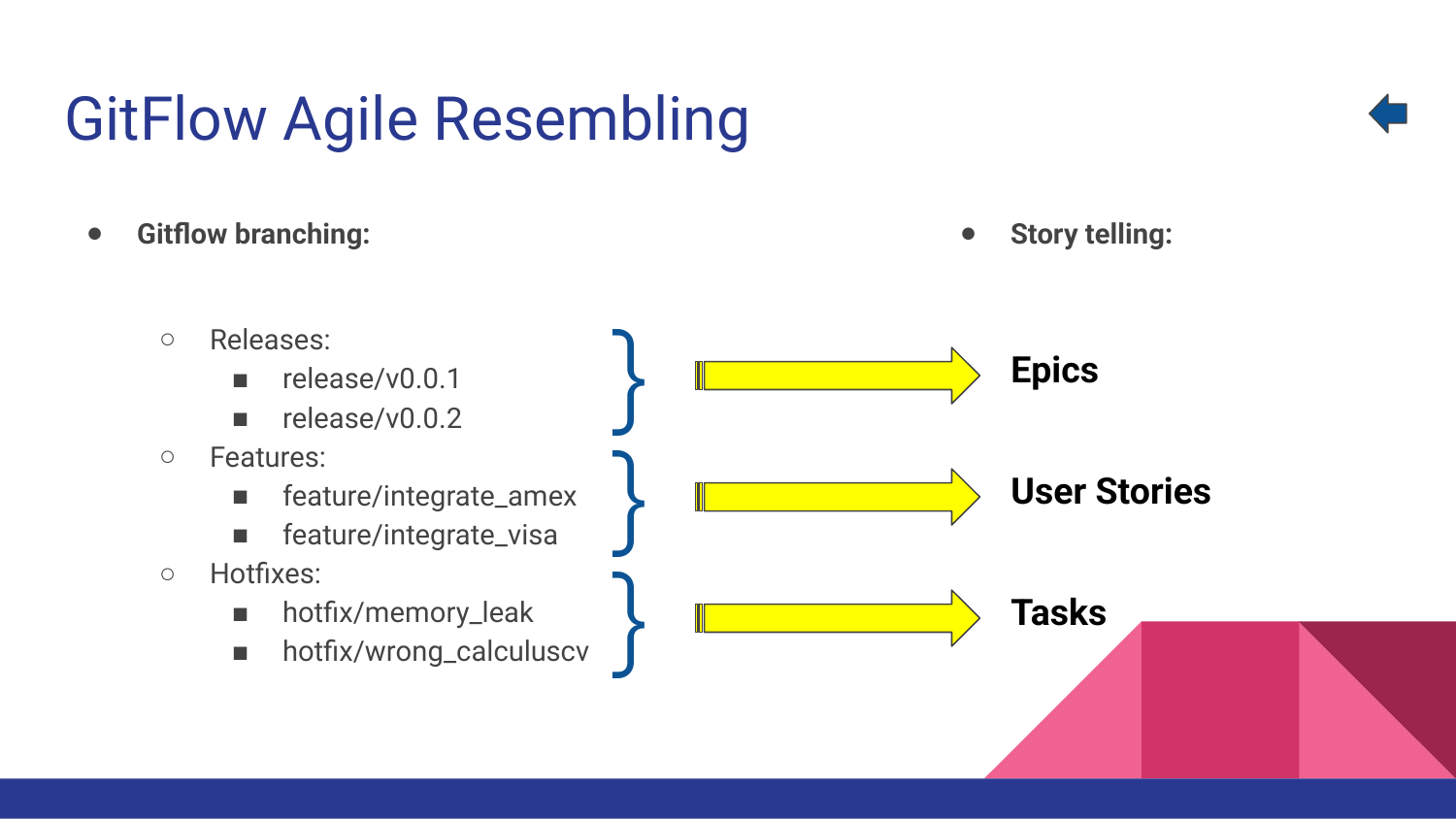

# GitFlow Agile Resembling

Gitflow branching:

Releases:
release/v0.0.1
release/v0.0.2
Features:
feature/integrate_amex
feature/integrate_visa
Hotfixes:
hotfix/memory_leak
hotfix/wrong_calculuscv
Story telling:
Epics
}

User Stories
}

Tasks
}